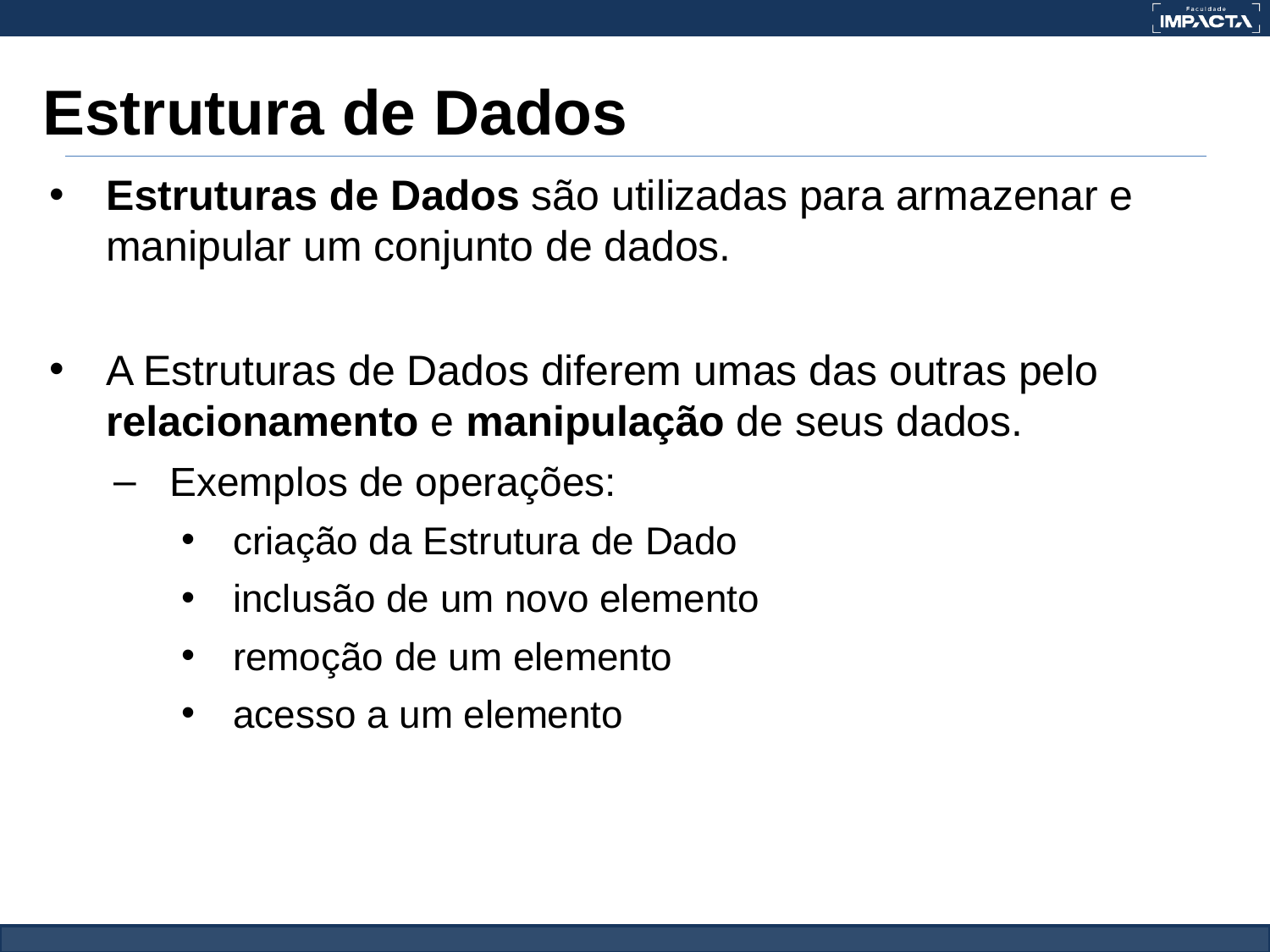

# Estrutura de Dados
Estruturas de Dados são utilizadas para armazenar e manipular um conjunto de dados.

A Estruturas de Dados diferem umas das outras pelo relacionamento e manipulação de seus dados.
Exemplos de operações:
criação da Estrutura de Dado
inclusão de um novo elemento
remoção de um elemento
acesso a um elemento